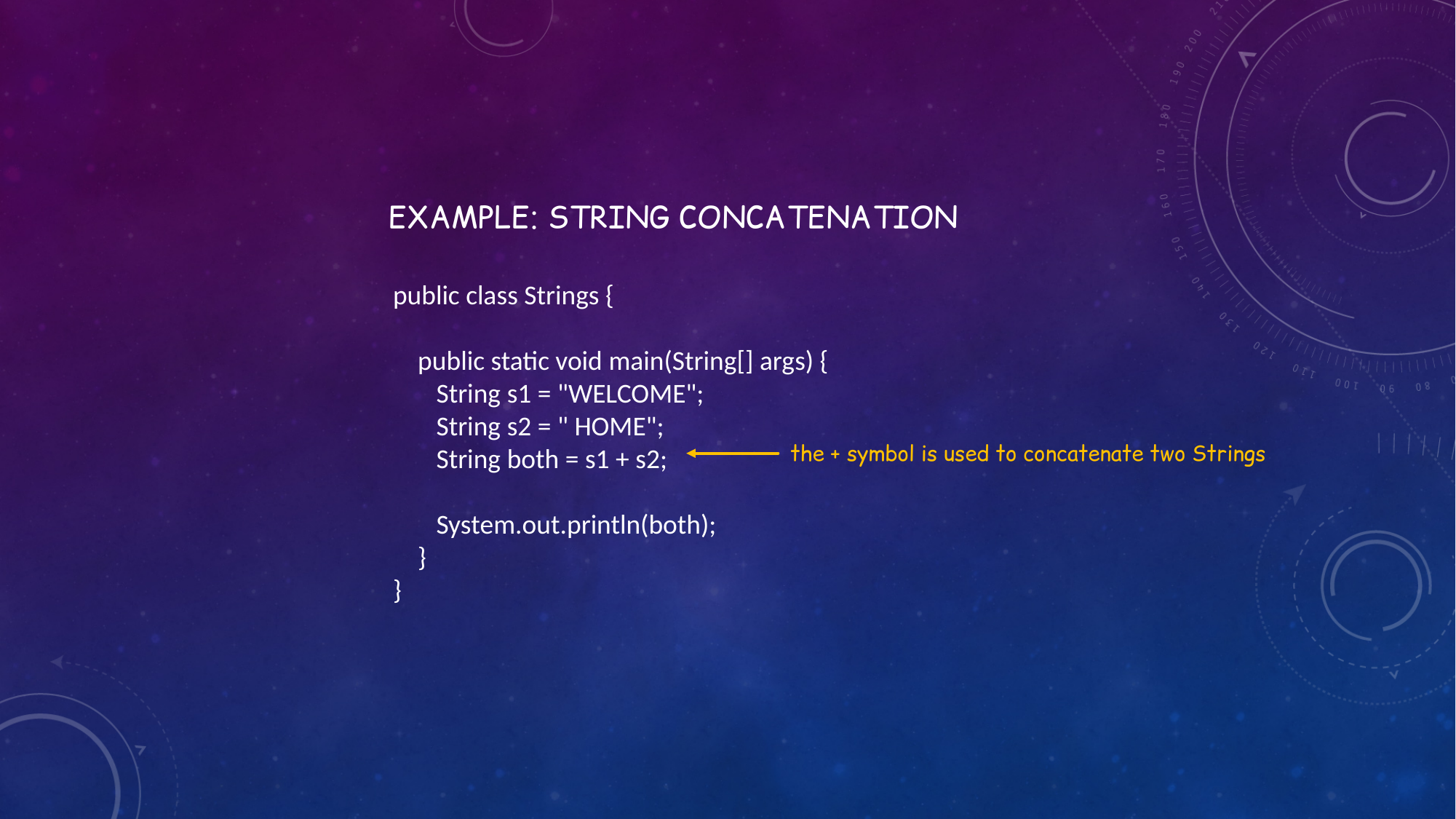

# Example: String Concatenation
public class Strings {

    public static void main(String[] args) {
       String s1 = "WELCOME";
       String s2 = " HOME";
       String both = s1 + s2;

       System.out.println(both);
    }
}
the + symbol is used to concatenate two Strings